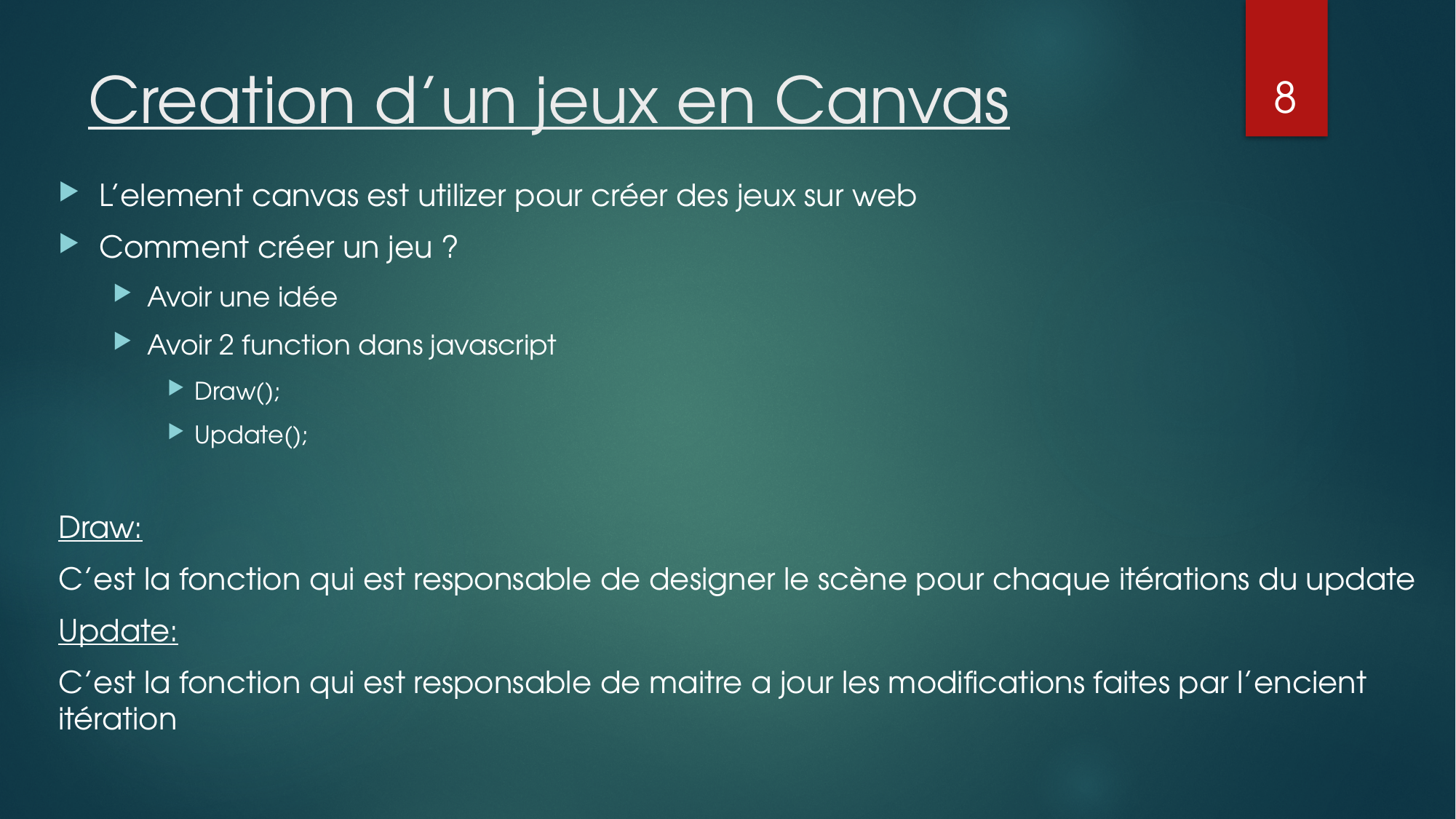

8
# Creation d’un jeux en Canvas
L’element canvas est utilizer pour créer des jeux sur web
Comment créer un jeu ?
Avoir une idée
Avoir 2 function dans javascript
Draw();
Update();

Draw:
C’est la fonction qui est responsable de designer le scène pour chaque itérations du update
Update:
C’est la fonction qui est responsable de maitre a jour les modifications faites par l’encient itération